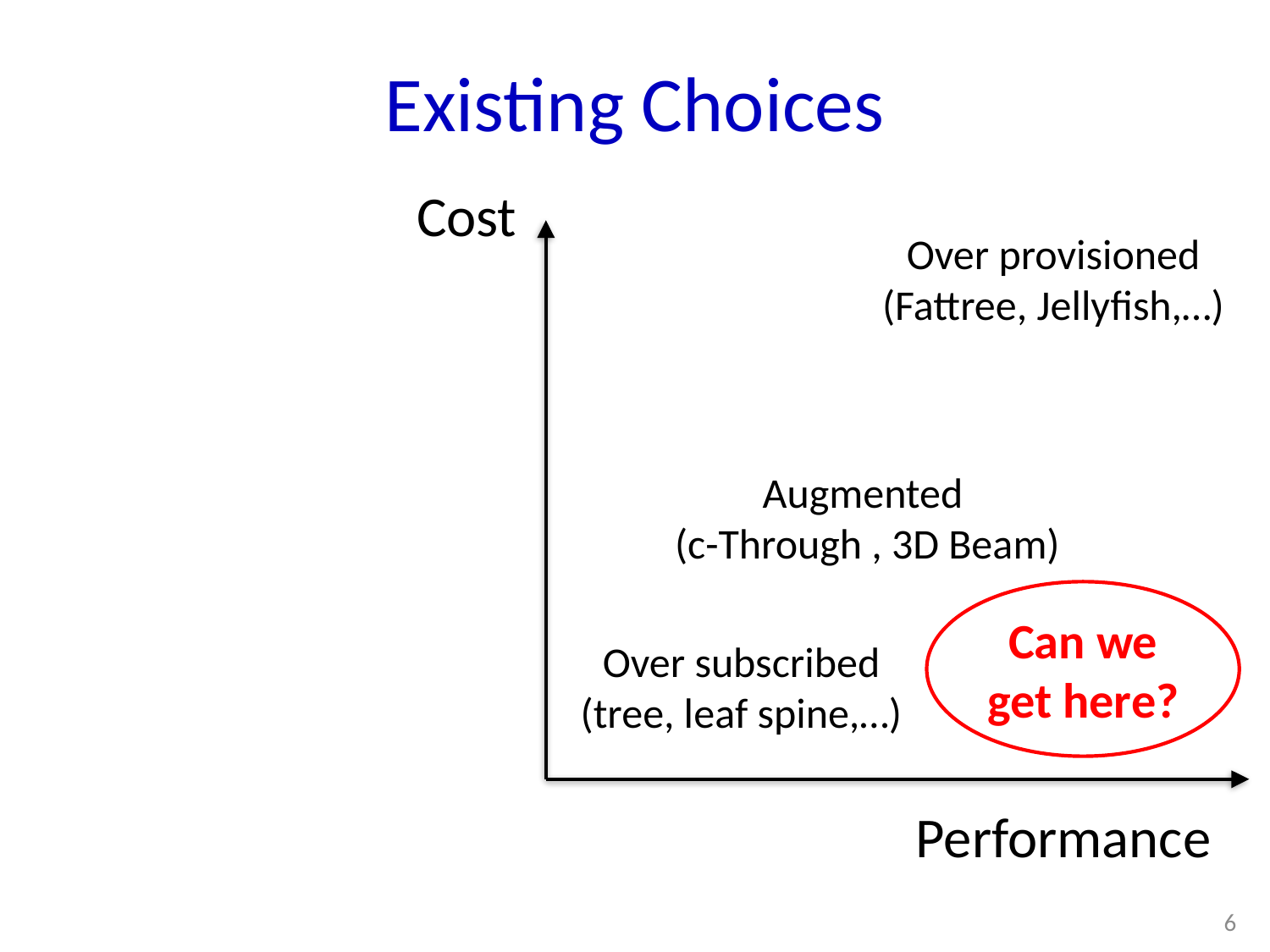

# Existing Choices
Cost
Over provisioned
(Fattree, Jellyfish,…)
Augmented
(c-Through , 3D Beam)
Can we get here?
Over subscribed
(tree, leaf spine,…)
Performance
6